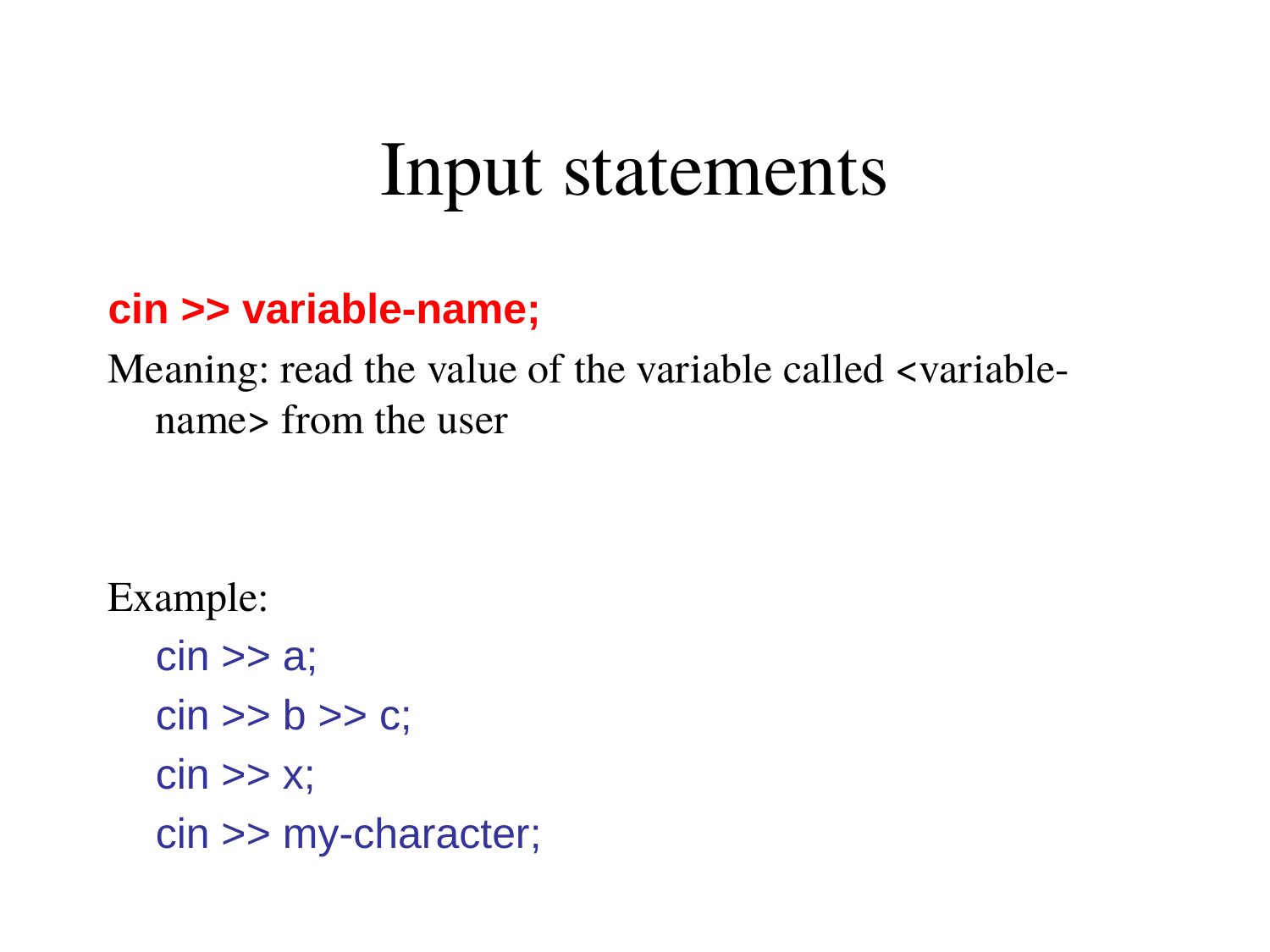

# Input statements
cin >> variable-name;
Meaning: read the value of the variable called <variable-name> from the user

Example:
	cin >> a;
	cin >> b >> c;
	cin >> x;
	cin >> my-character;